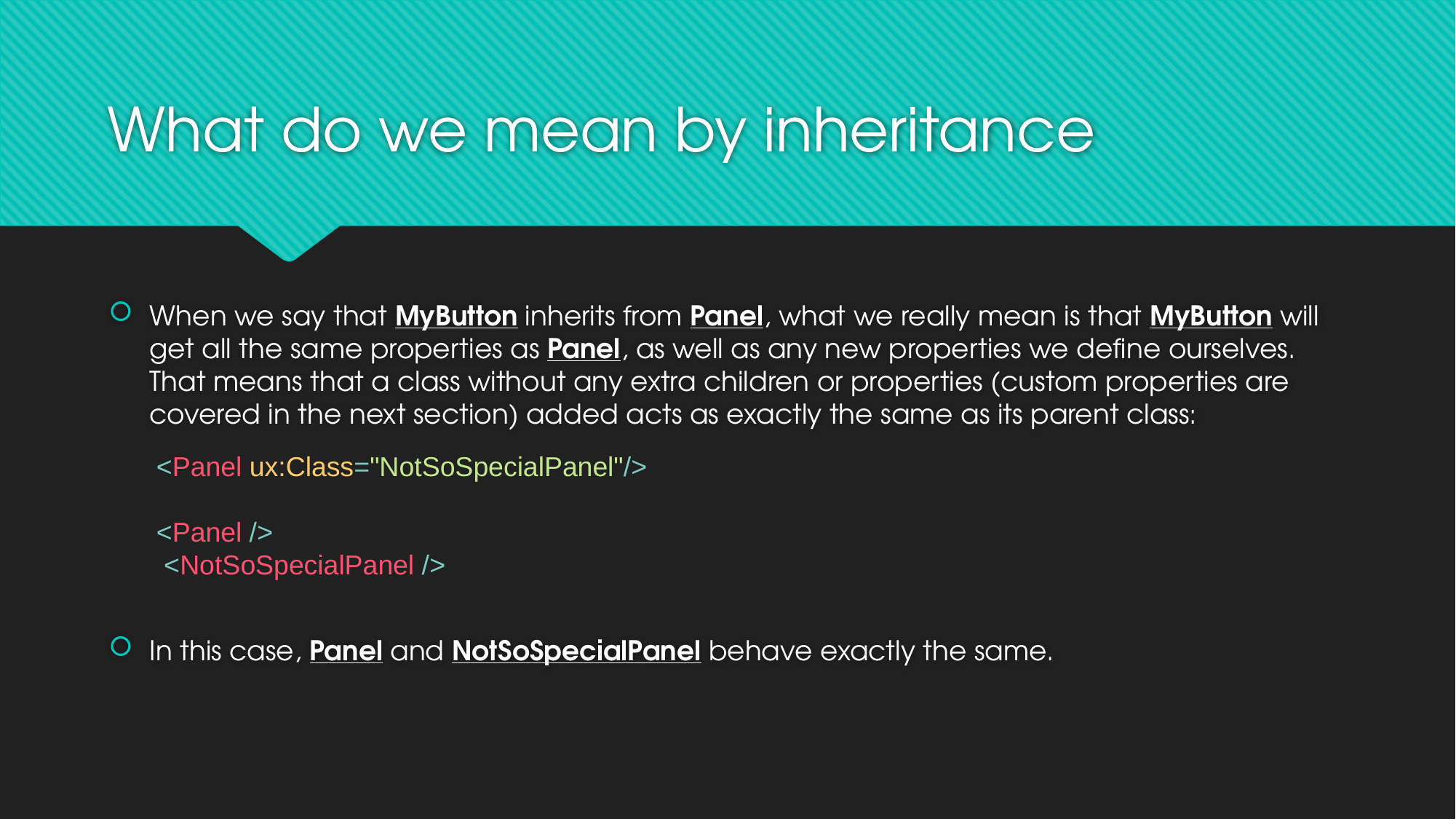

# What do we mean by inheritance
When we say that MyButton inherits from Panel, what we really mean is that MyButton will get all the same properties as Panel, as well as any new properties we define ourselves. That means that a class without any extra children or properties (custom properties are covered in the next section) added acts as exactly the same as its parent class:

In this case, Panel and NotSoSpecialPanel behave exactly the same.
<Panel ux:Class="NotSoSpecialPanel"/>

<Panel />
 <NotSoSpecialPanel />